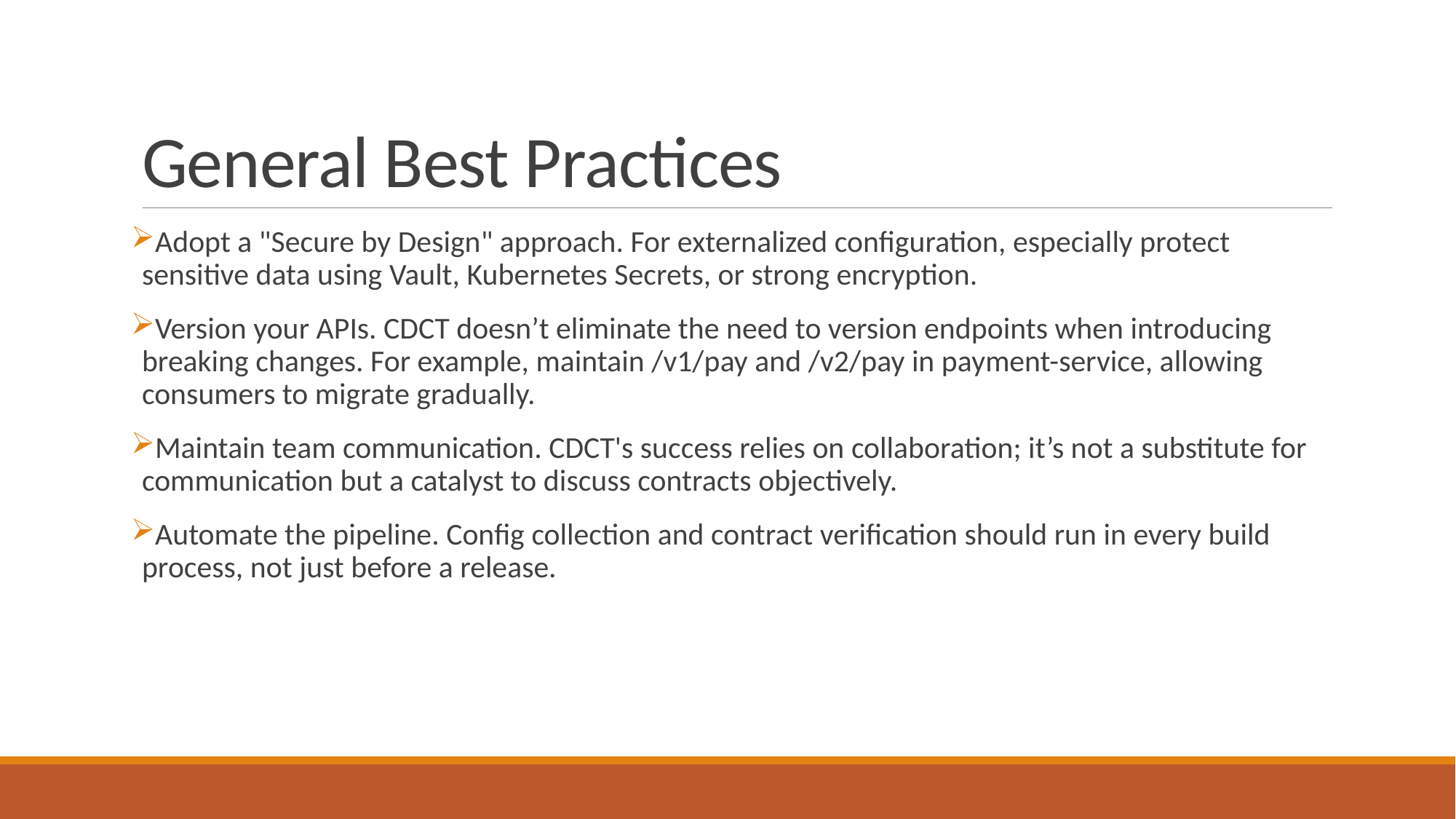

# General Best Practices
Adopt a "Secure by Design" approach. For externalized configuration, especially protect sensitive data using Vault, Kubernetes Secrets, or strong encryption.
Version your APIs. CDCT doesn’t eliminate the need to version endpoints when introducing breaking changes. For example, maintain /v1/pay and /v2/pay in payment-service, allowing consumers to migrate gradually.
Maintain team communication. CDCT's success relies on collaboration; it’s not a substitute for communication but a catalyst to discuss contracts objectively.
Automate the pipeline. Config collection and contract verification should run in every build process, not just before a release.